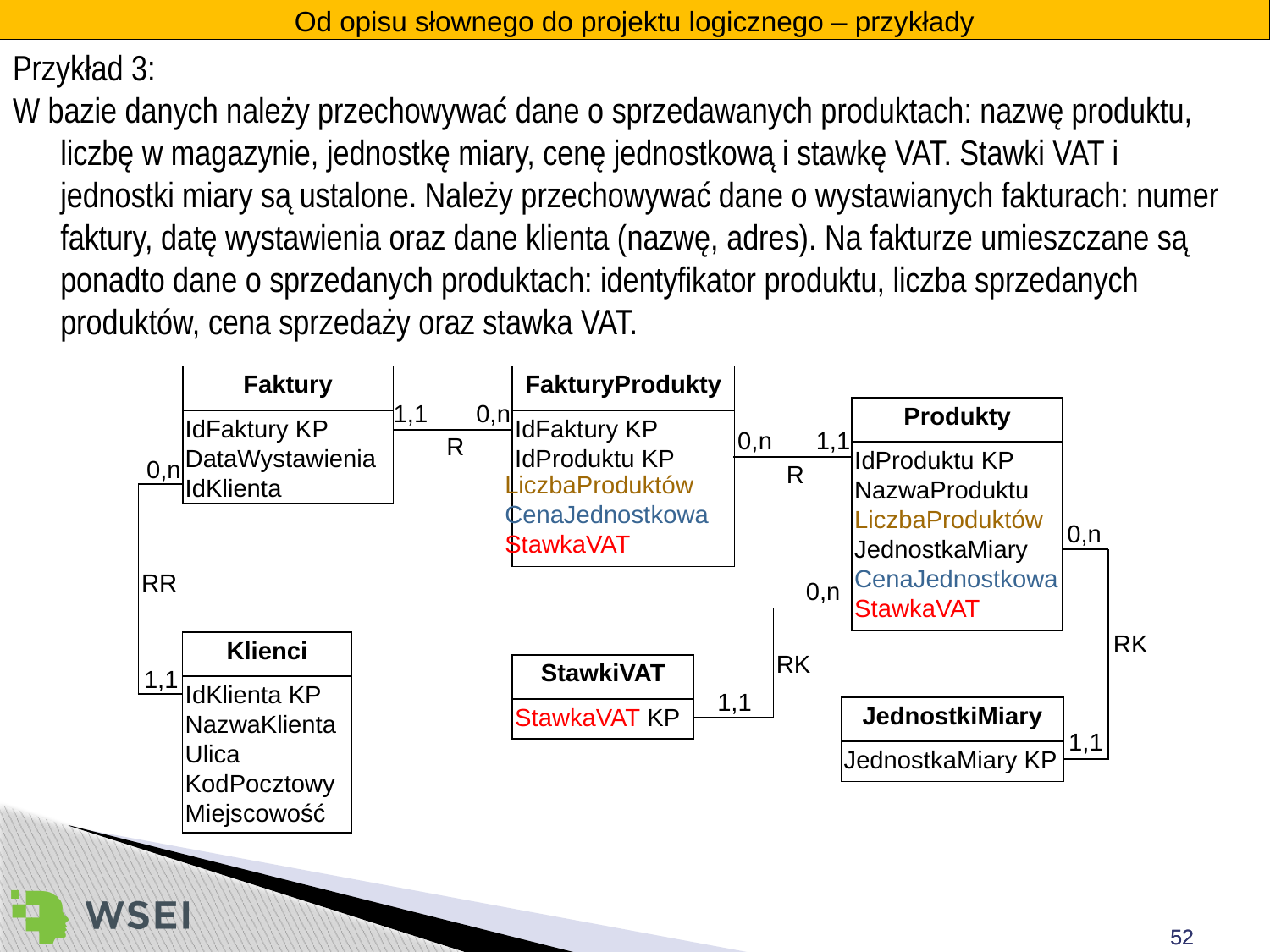

Od opisu słownego do projektu logicznego – przykłady
Przykład 3:
W bazie danych należy przechowywać dane o sprzedawanych produktach: nazwę produktu, liczbę w magazynie, jednostkę miary, cenę jednostkową i stawkę VAT. Stawki VAT i jednostki miary są ustalone. Należy przechowywać dane o wystawianych fakturach: numer faktury, datę wystawienia oraz dane klienta (nazwę, adres). Na fakturze umieszczane są ponadto dane o sprzedanych produktach: identyfikator produktu, liczba sprzedanych produktów, cena sprzedaży oraz stawka VAT.
Faktury
FakturyProdukty
Produkty
1,1
0,n
IdFaktury KP
DataWystawienia
IdKlienta
IdFaktury KP
IdProduktu KP
0,n
1,1
R
IdProduktu KP
NazwaProduktu
LiczbaProduktów
JednostkaMiary
CenaJednostkowa
StawkaVAT
0,n
R
LiczbaProduktów
CenaJednostkowa
StawkaVAT
0,n
RR
0,n

RK
Klienci
RK
StawkiVAT
1,1
IdKlienta KP
NazwaKlienta
Ulica
KodPocztowy
Miejscowość
1,1
JednostkiMiary
StawkaVAT KP
1,1
JednostkaMiary KP
52
52